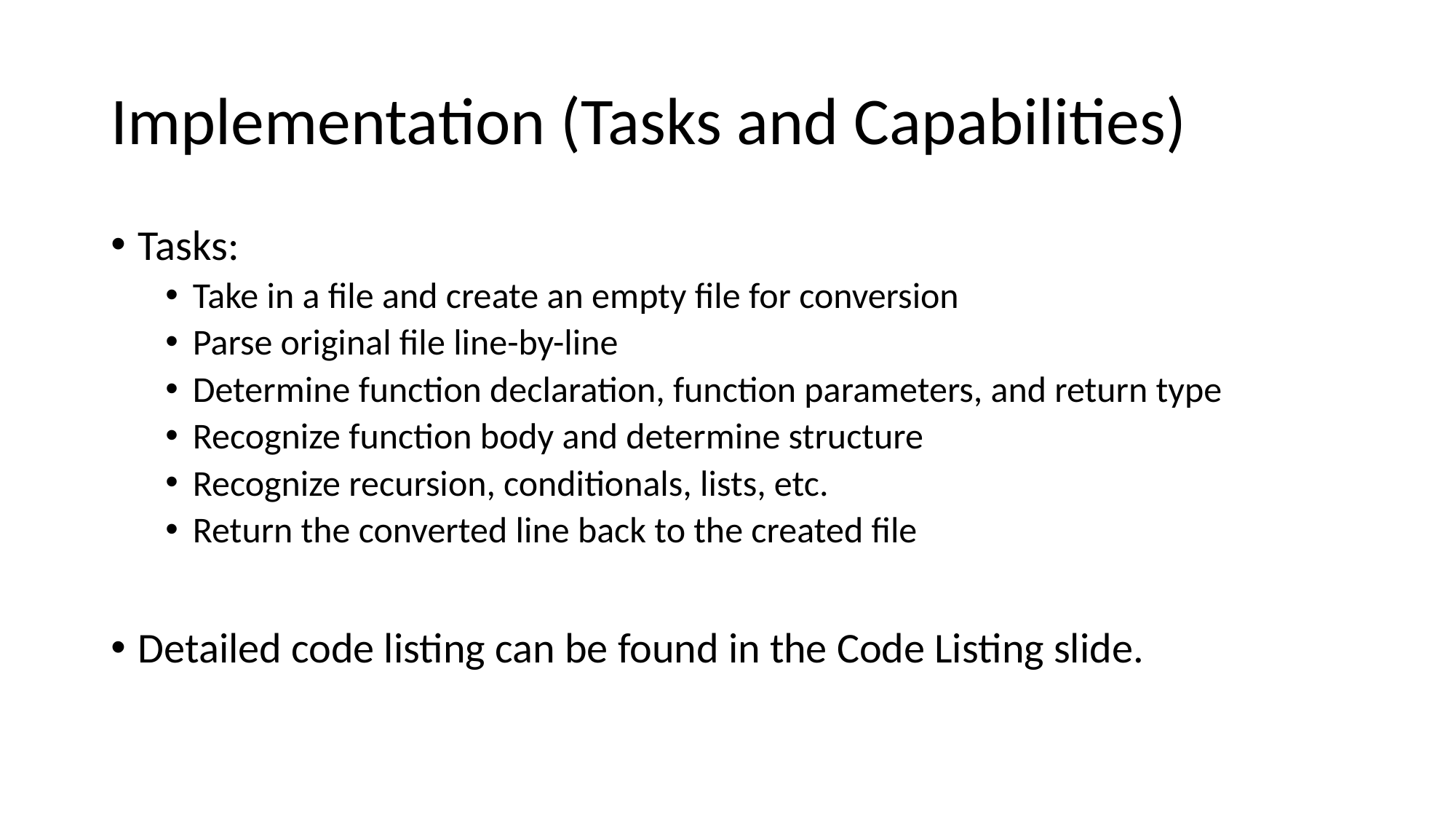

# Implementation (Tasks and Capabilities)
Tasks:
Take in a file and create an empty file for conversion
Parse original file line-by-line
Determine function declaration, function parameters, and return type
Recognize function body and determine structure
Recognize recursion, conditionals, lists, etc.
Return the converted line back to the created file

Detailed code listing can be found in the Code Listing slide.